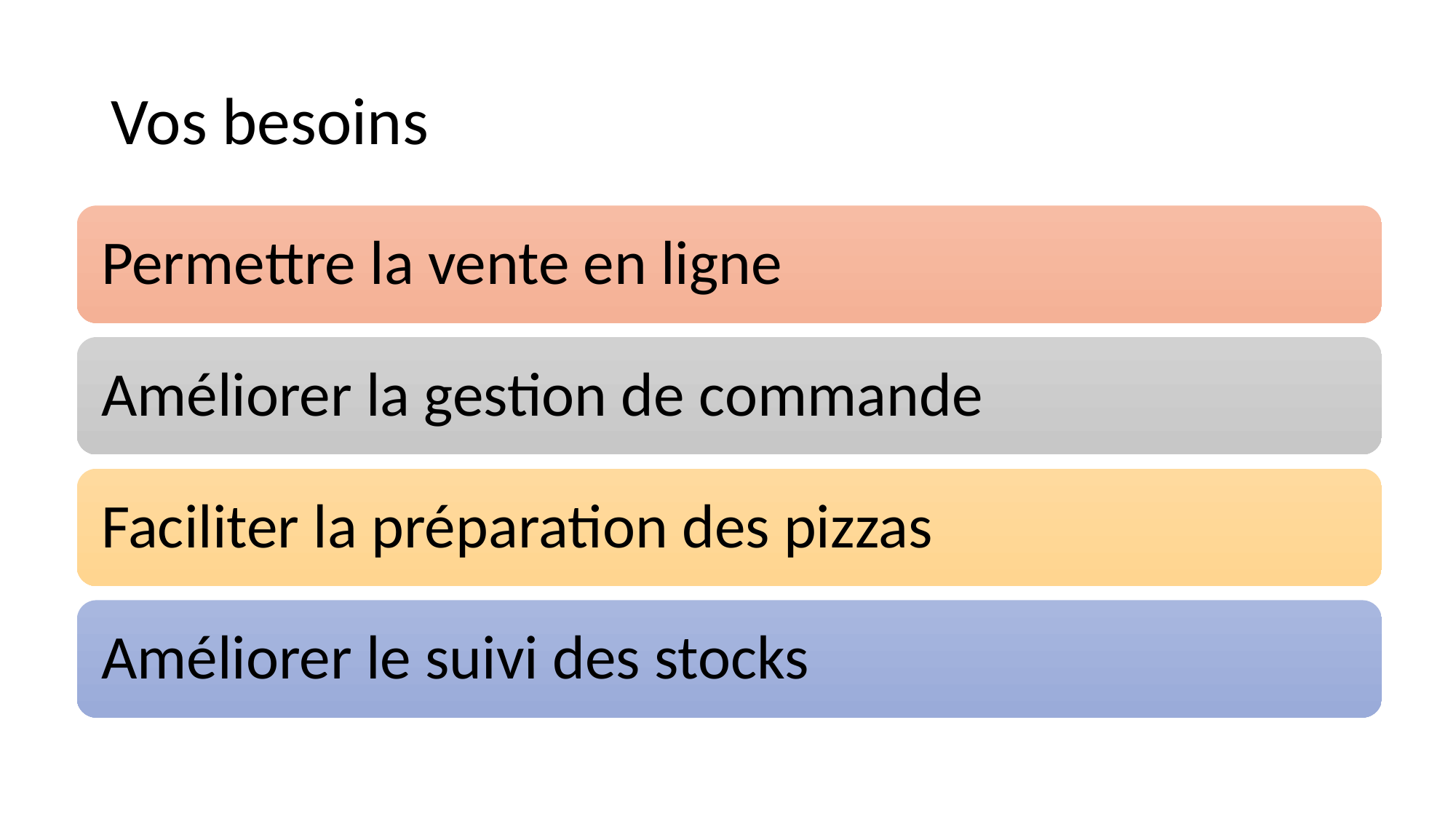

# Vos besoins
Permettre la vente en ligne
Améliorer la gestion de commande
Faciliter la préparation des pizzas
Améliorer le suivi des stocks